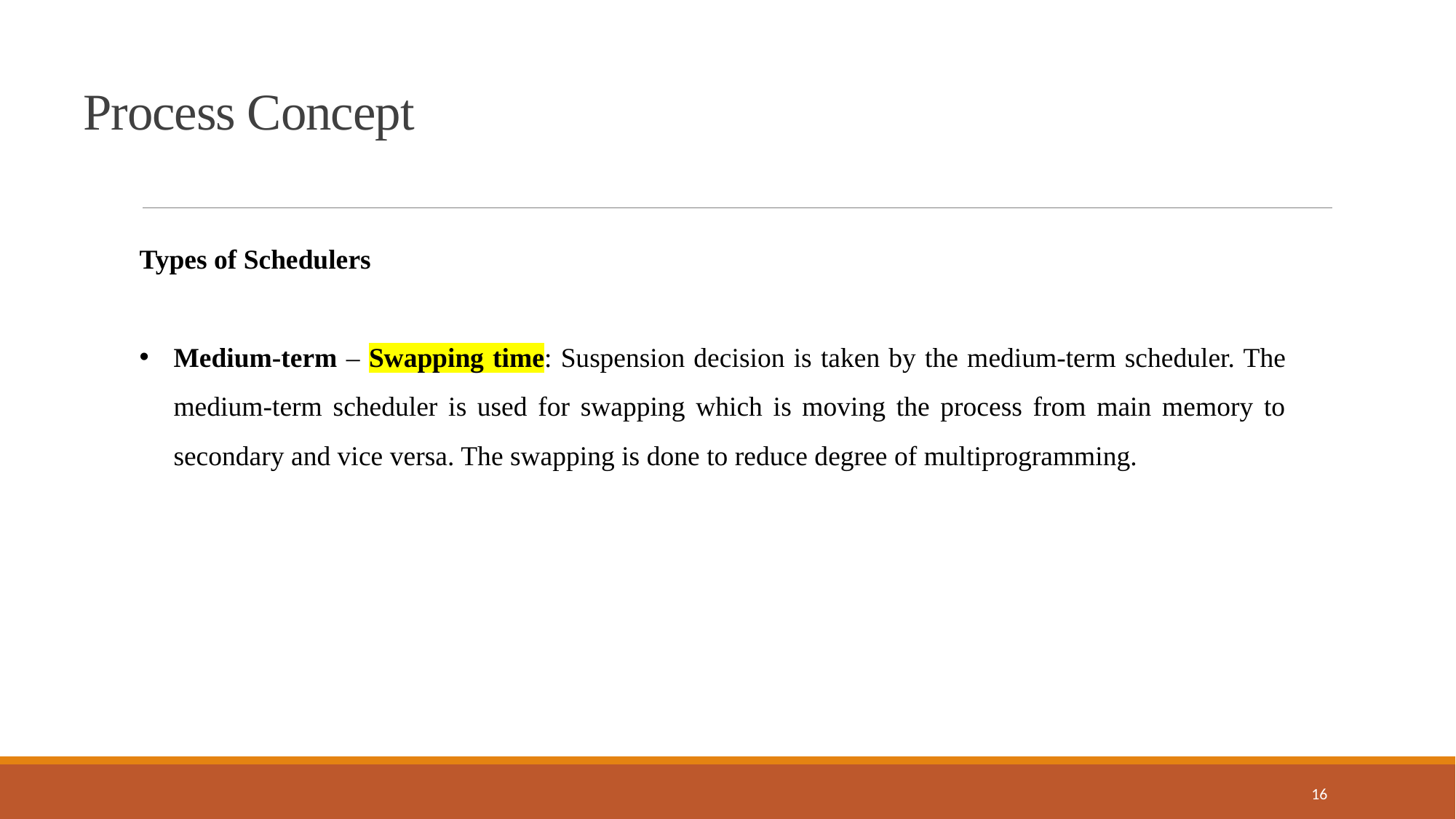

Process Concept
Types of Schedulers

Medium-term – Swapping time: Suspension decision is taken by the medium-term scheduler. The medium-term scheduler is used for swapping which is moving the process from main memory to secondary and vice versa. The swapping is done to reduce degree of multiprogramming.
16